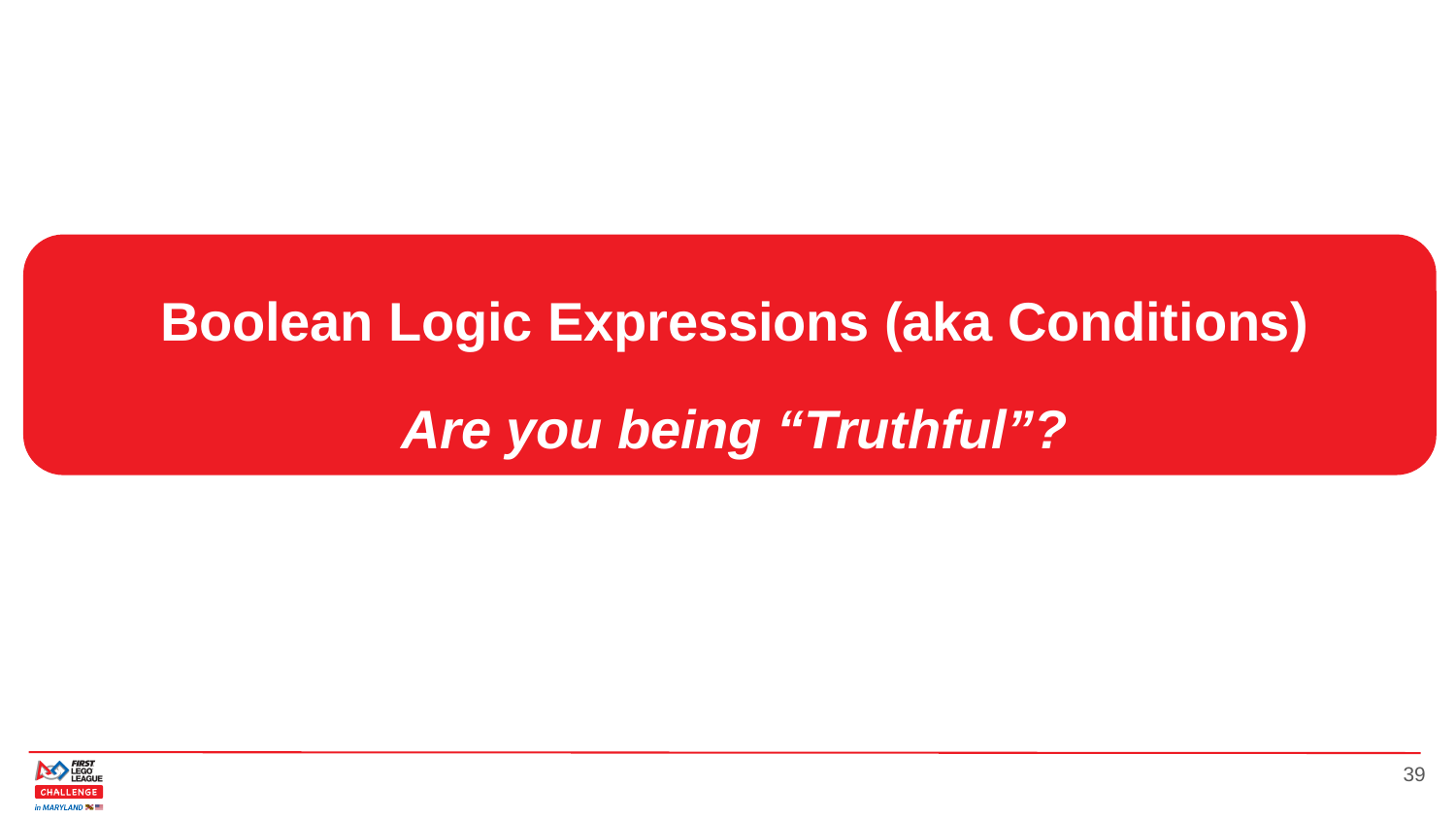

Boolean Logic Expressions (aka Conditions)

Are you being “Truthful”?
39